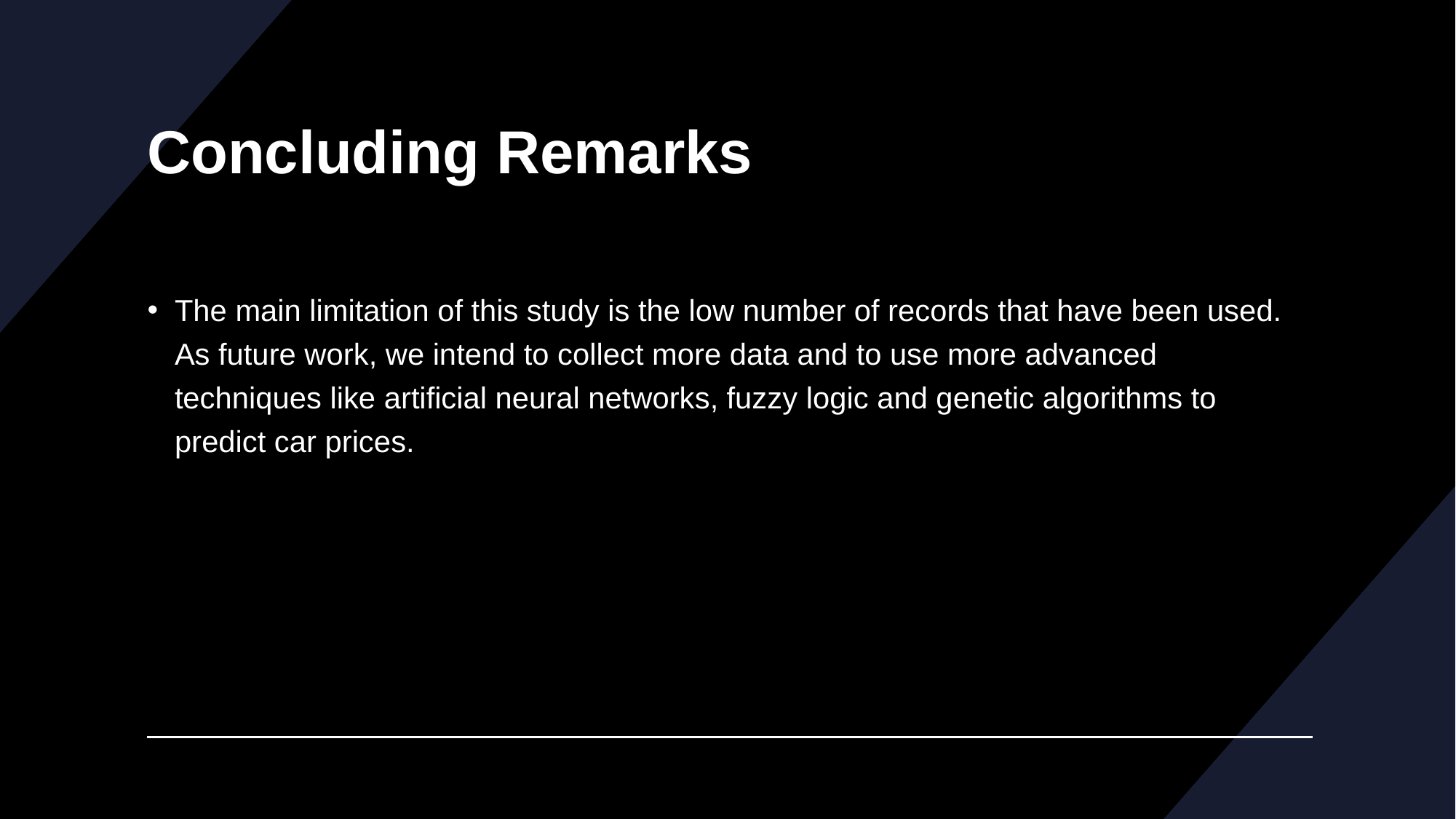

# Concluding Remarks

The main limitation of this study is the low number of records that have been used. As future work, we intend to collect more data and to use more advanced techniques like artificial neural networks, fuzzy logic and genetic algorithms to predict car prices.